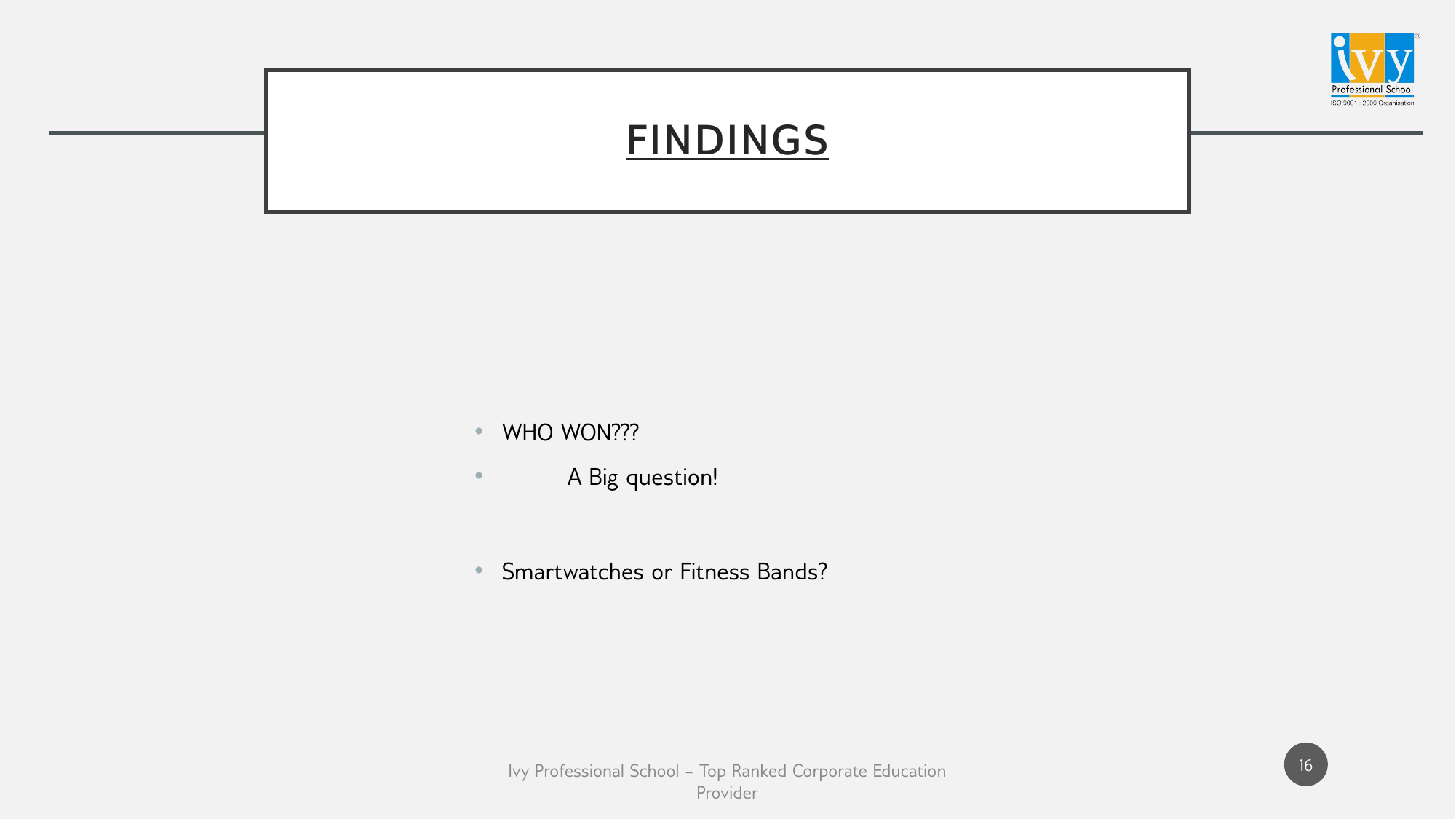

# FINDINGS

WHO WON???
         A Big question!

Smartwatches or Fitness Bands?
16